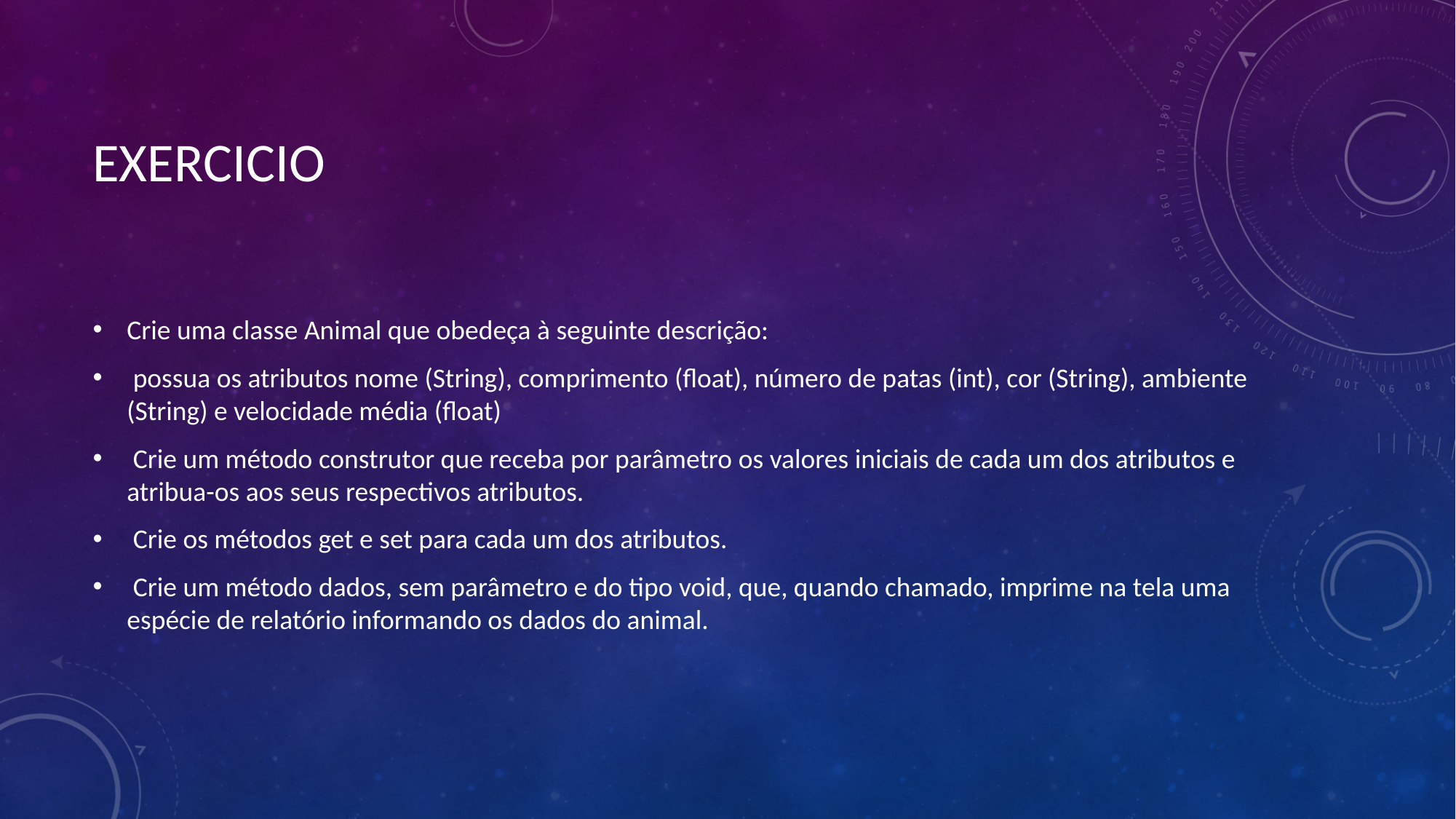

# Exercicio
Crie uma classe Animal que obedeça à seguinte descrição:
 possua os atributos nome (String), comprimento (float), número de patas (int), cor (String), ambiente (String) e velocidade média (float)
 Crie um método construtor que receba por parâmetro os valores iniciais de cada um dos atributos e atribua-os aos seus respectivos atributos.
 Crie os métodos get e set para cada um dos atributos.
 Crie um método dados, sem parâmetro e do tipo void, que, quando chamado, imprime na tela uma espécie de relatório informando os dados do animal.